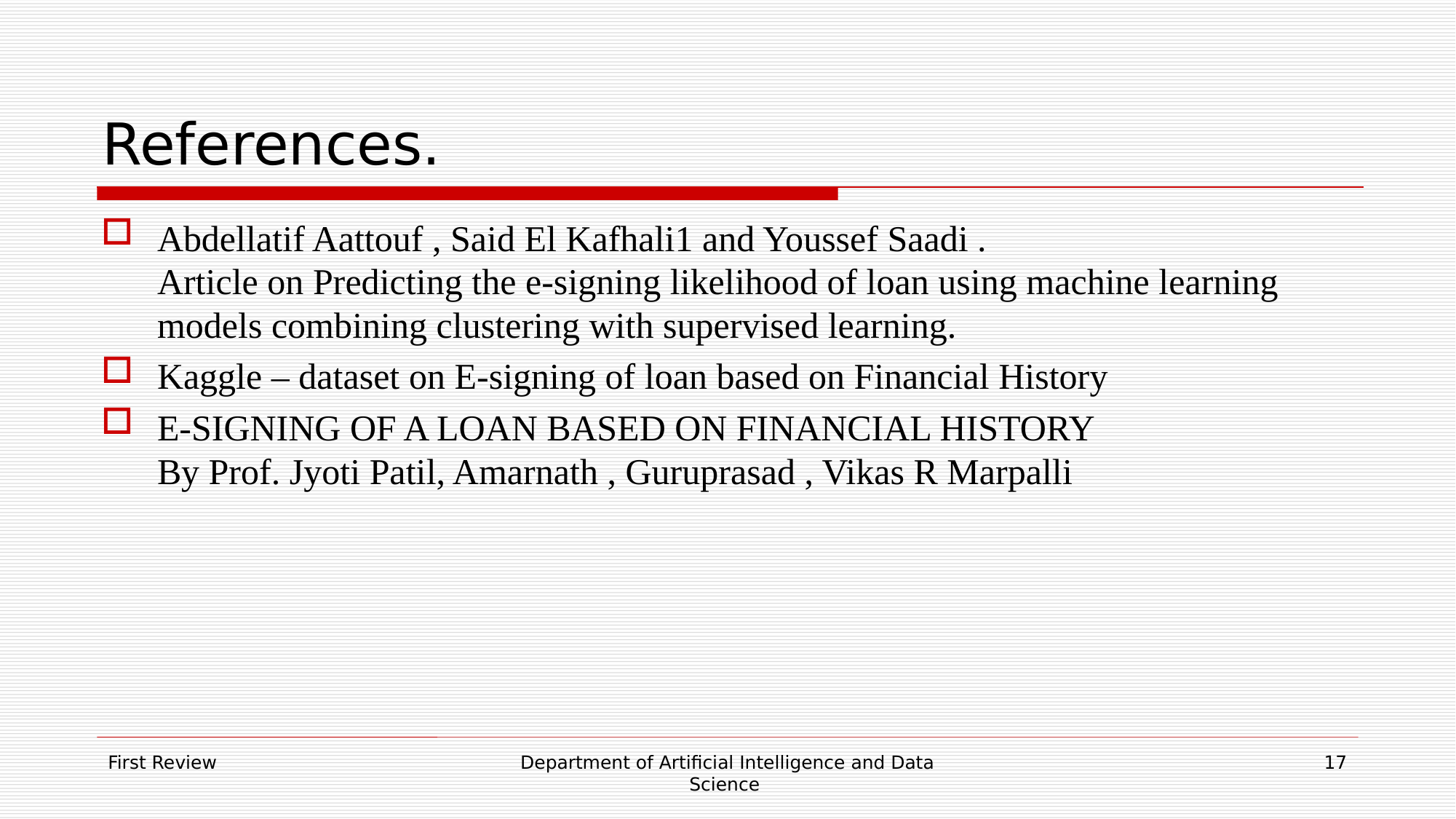

# References.
Abdellatif Aattouf , Said El Kafhali1 and Youssef Saadi .
Article on Predicting the e-signing likelihood of loan using machine learning models combining clustering with supervised learning.
Kaggle – dataset on E-signing of loan based on Financial History
E-SIGNING OF A LOAN BASED ON FINANCIAL HISTORY
By Prof. Jyoti Patil, Amarnath , Guruprasad , Vikas R Marpalli
First Review
Department of Artificial Intelligence and Data Science
17